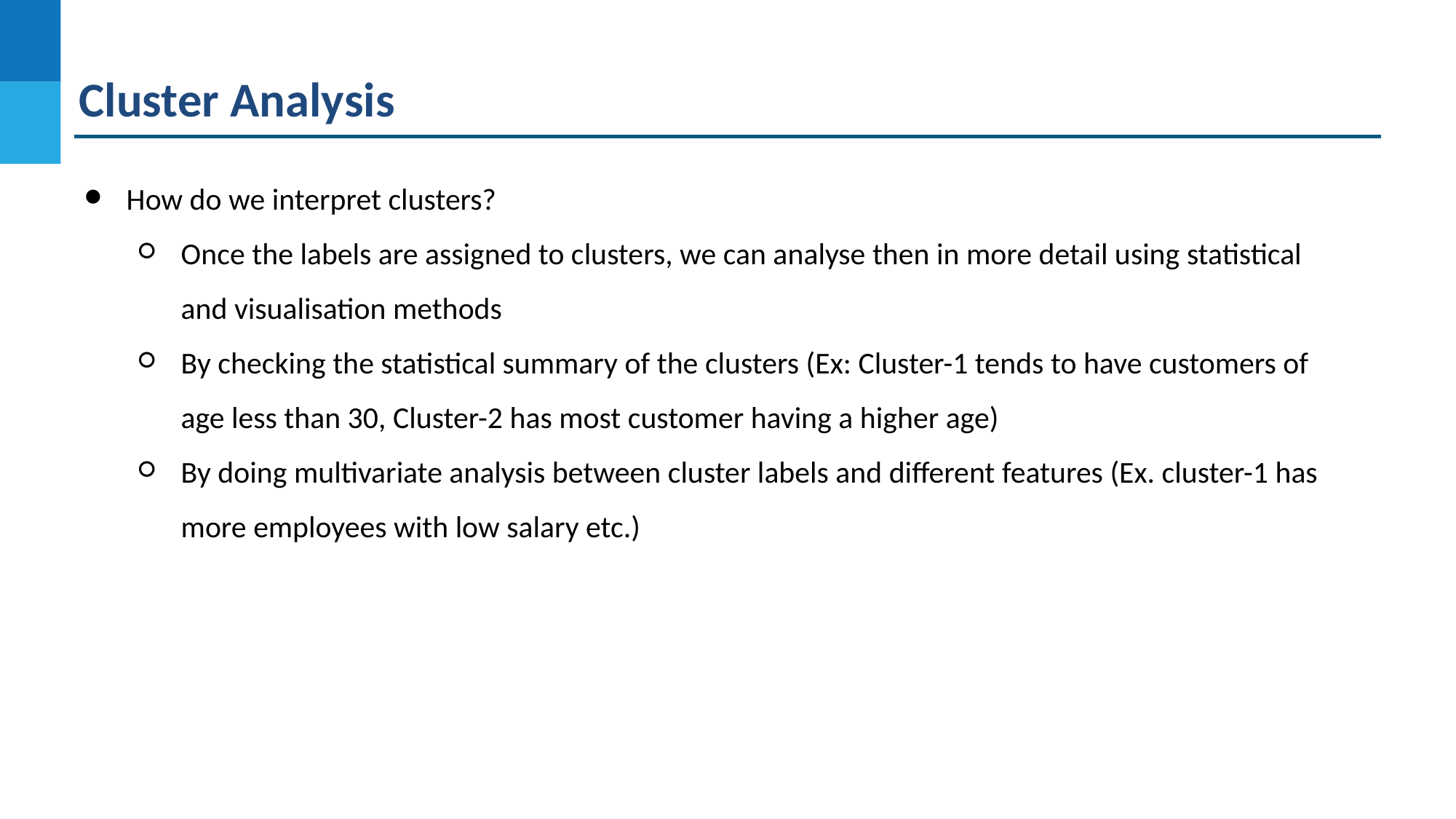

Cluster Analysis

How do we interpret clusters?
Once the labels are assigned to clusters, we can analyse then in more detail using statistical and visualisation methods
By checking the statistical summary of the clusters (Ex: Cluster-1 tends to have customers of age less than 30, Cluster-2 has most customer having a higher age)
By doing multivariate analysis between cluster labels and different features (Ex. cluster-1 has more employees with low salary etc.)